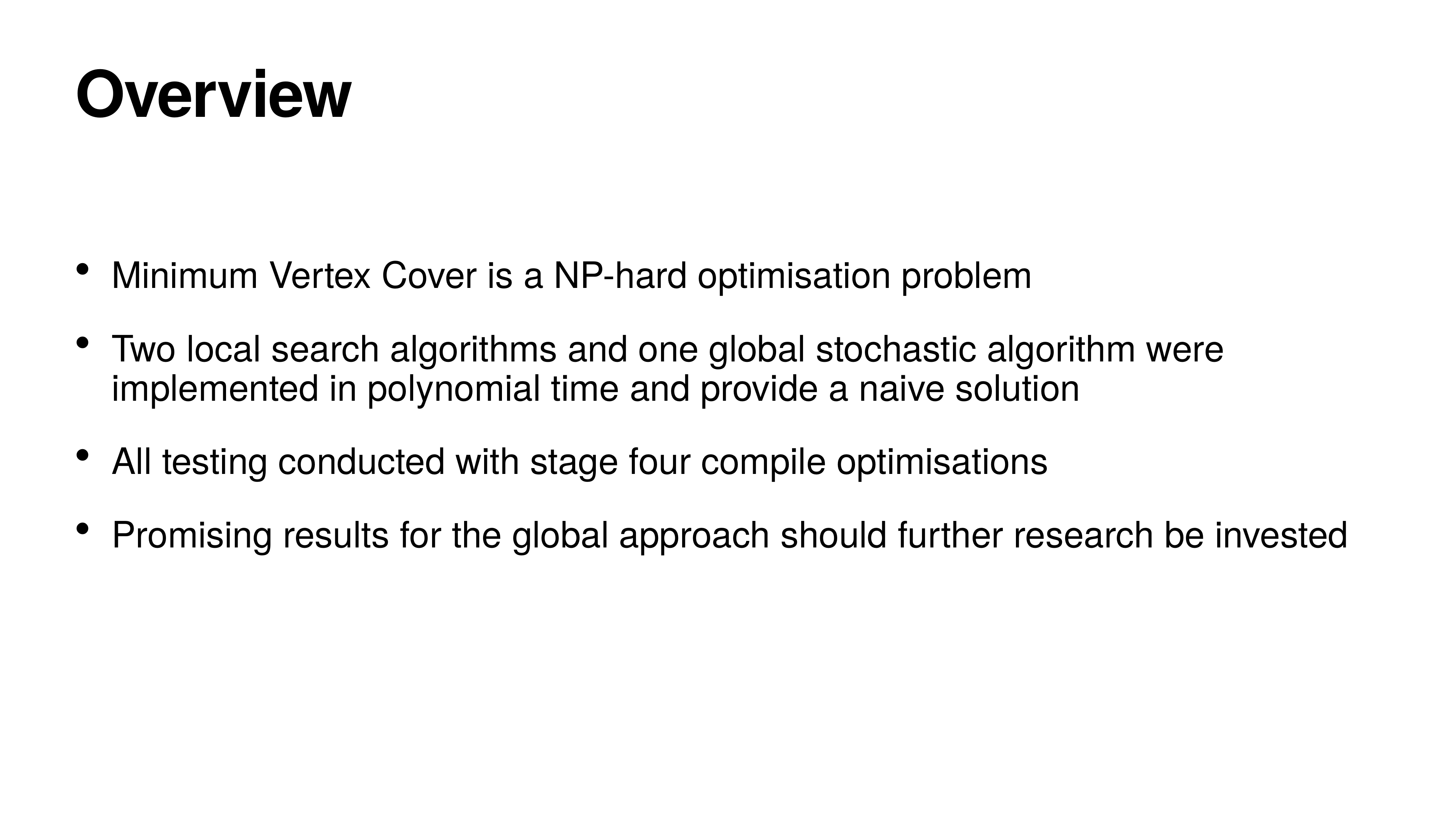

# Overview
Minimum Vertex Cover is a NP-hard optimisation problem
Two local search algorithms and one global stochastic algorithm were implemented in polynomial time and provide a naive solution
All testing conducted with stage four compile optimisations
Promising results for the global approach should further research be invested